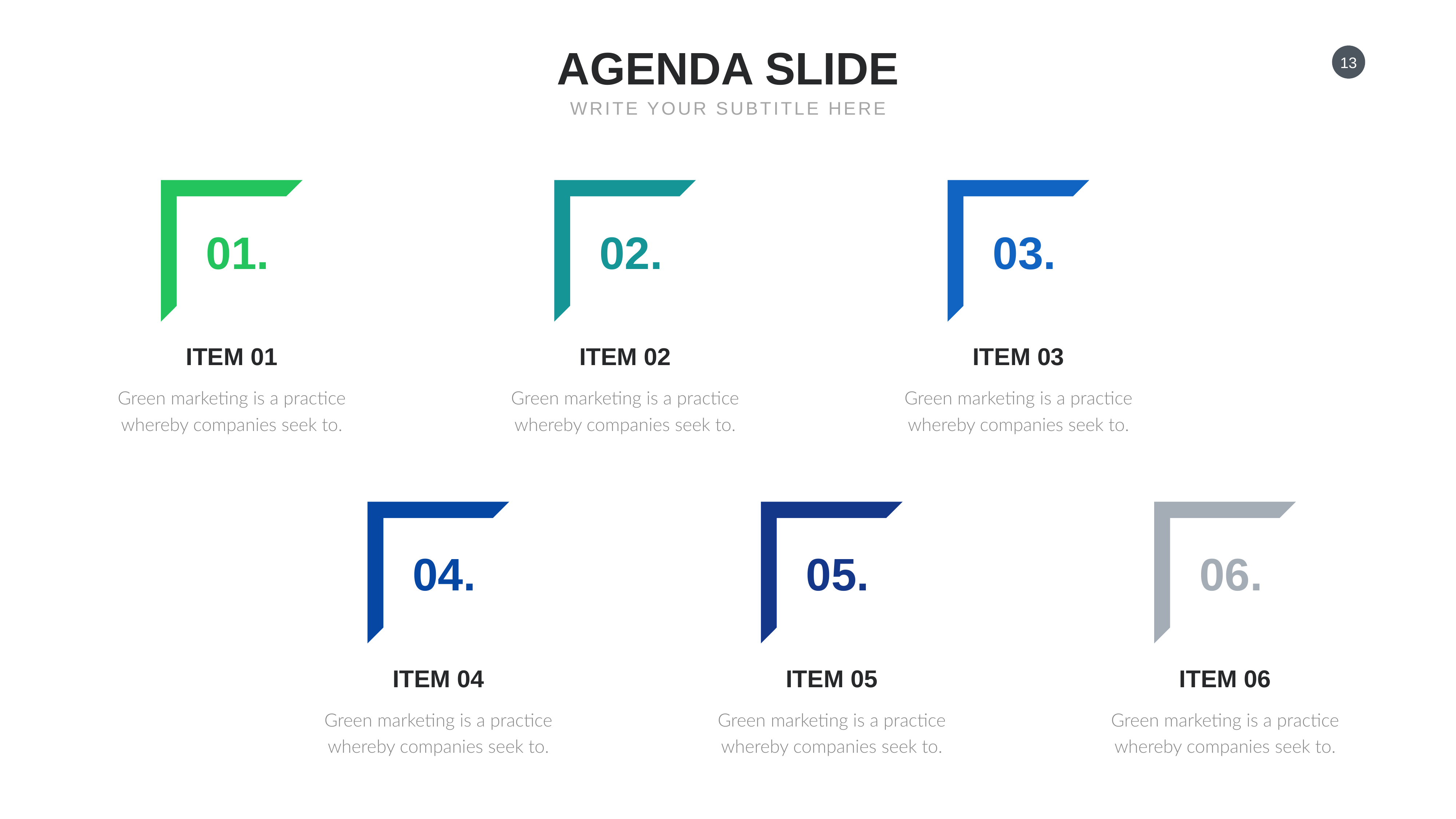

AGENDA SLIDE
WRITE YOUR SUBTITLE HERE

01.
02.
03.
ITEM 01
ITEM 02
ITEM 03
Green marketing is a practice whereby companies seek to.
Green marketing is a practice whereby companies seek to.
Green marketing is a practice whereby companies seek to.

04.
05.
06.
ITEM 04
ITEM 05
ITEM 06
Green marketing is a practice whereby companies seek to.
Green marketing is a practice whereby companies seek to.
Green marketing is a practice whereby companies seek to.